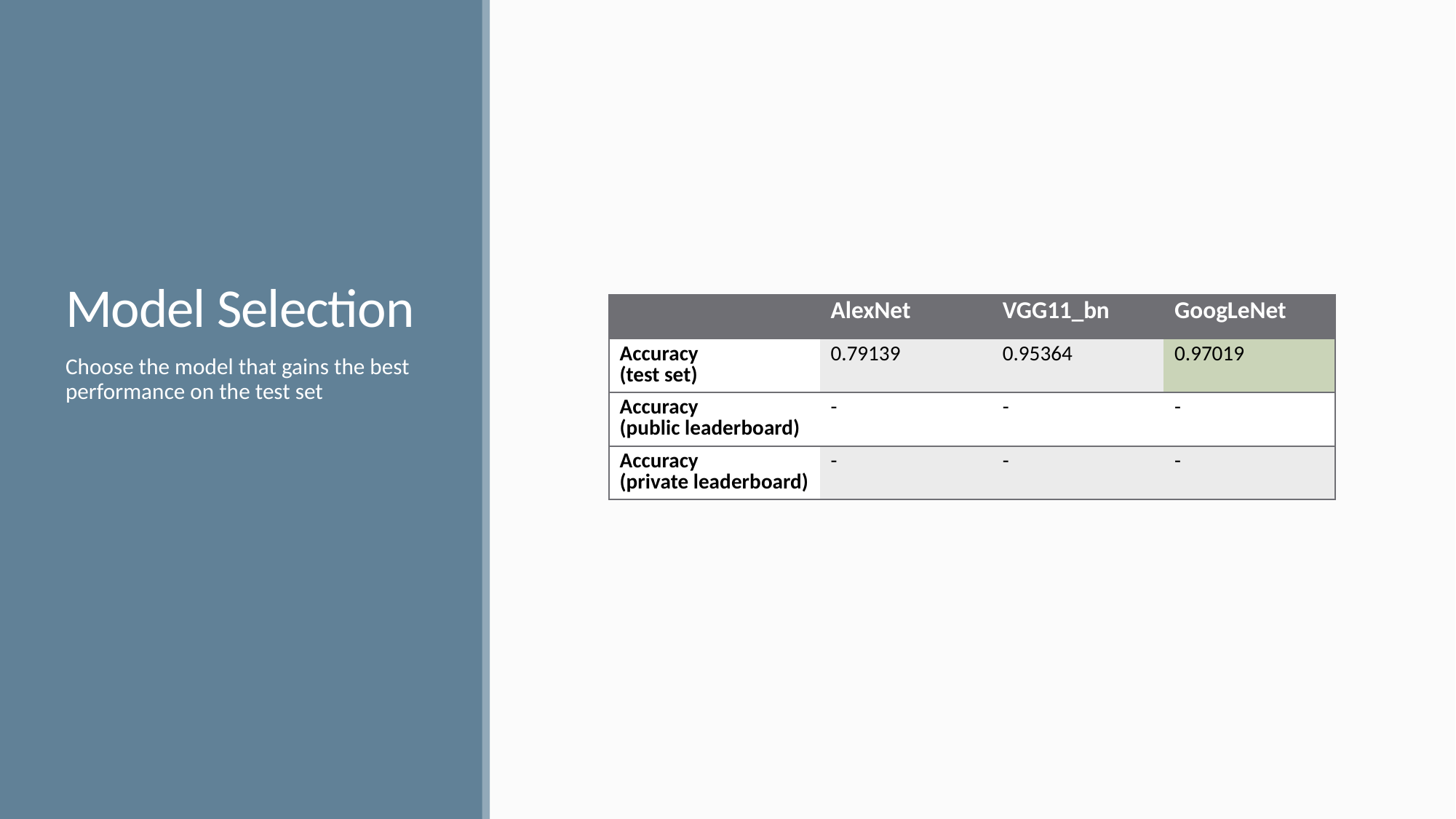

# Model Selection
|  | AlexNet | VGG11\_bn | GoogLeNet |
| --- | --- | --- | --- |
| Accuracy (test set) | 0.79139 | 0.95364 | 0.97019 |
| Accuracy (public leaderboard) | - | - | - |
| Accuracy (private leaderboard) | - | - | - |
Choose the model that gains the best performance on the test set